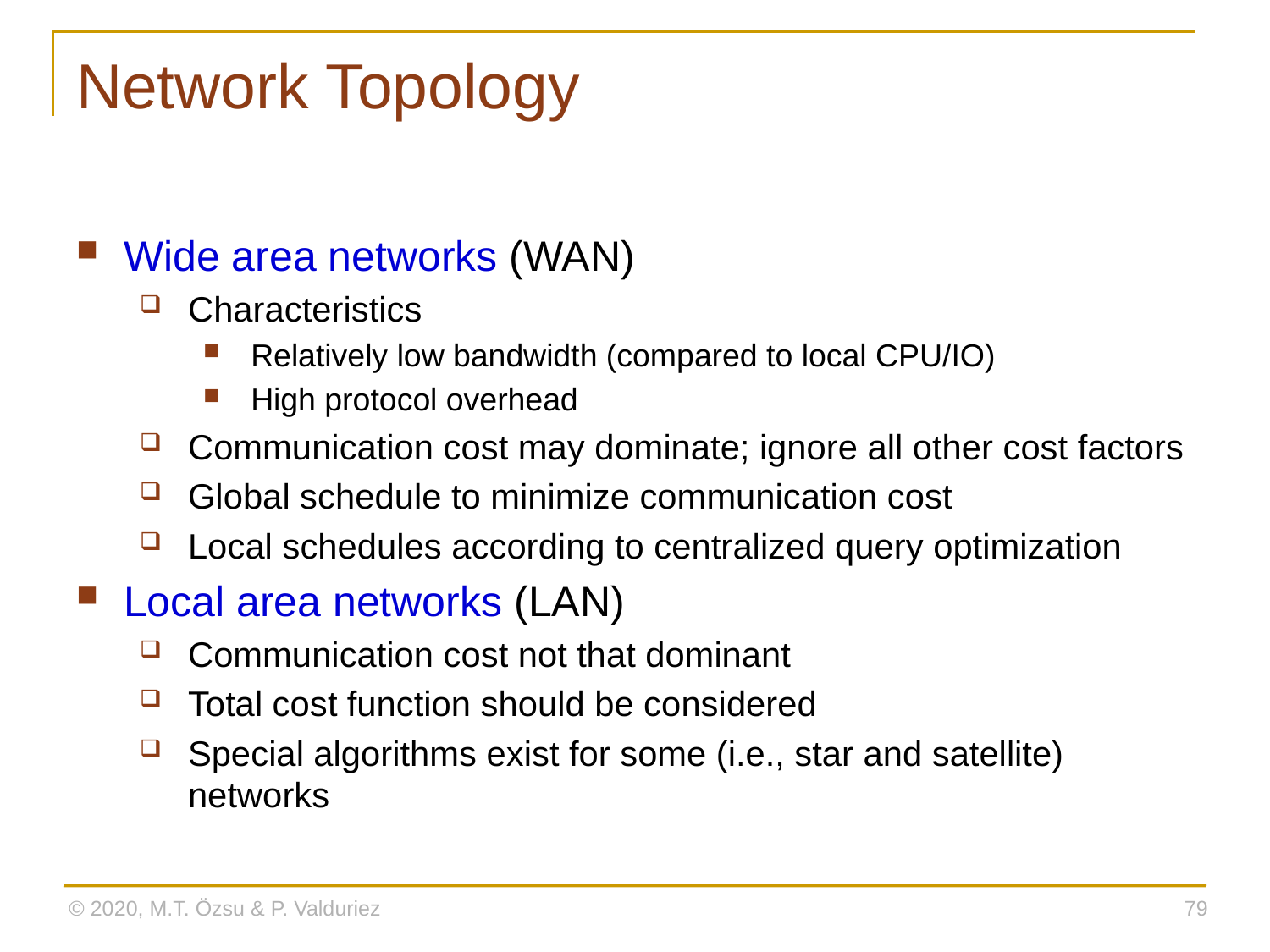

# Network Topology
Wide area networks (WAN)
Characteristics
Relatively low bandwidth (compared to local CPU/IO)
High protocol overhead
Communication cost may dominate; ignore all other cost factors
Global schedule to minimize communication cost
Local schedules according to centralized query optimization
Local area networks (LAN)
Communication cost not that dominant
Total cost function should be considered
Special algorithms exist for some (i.e., star and satellite) networks
© 2020, M.T. Özsu & P. Valduriez
79